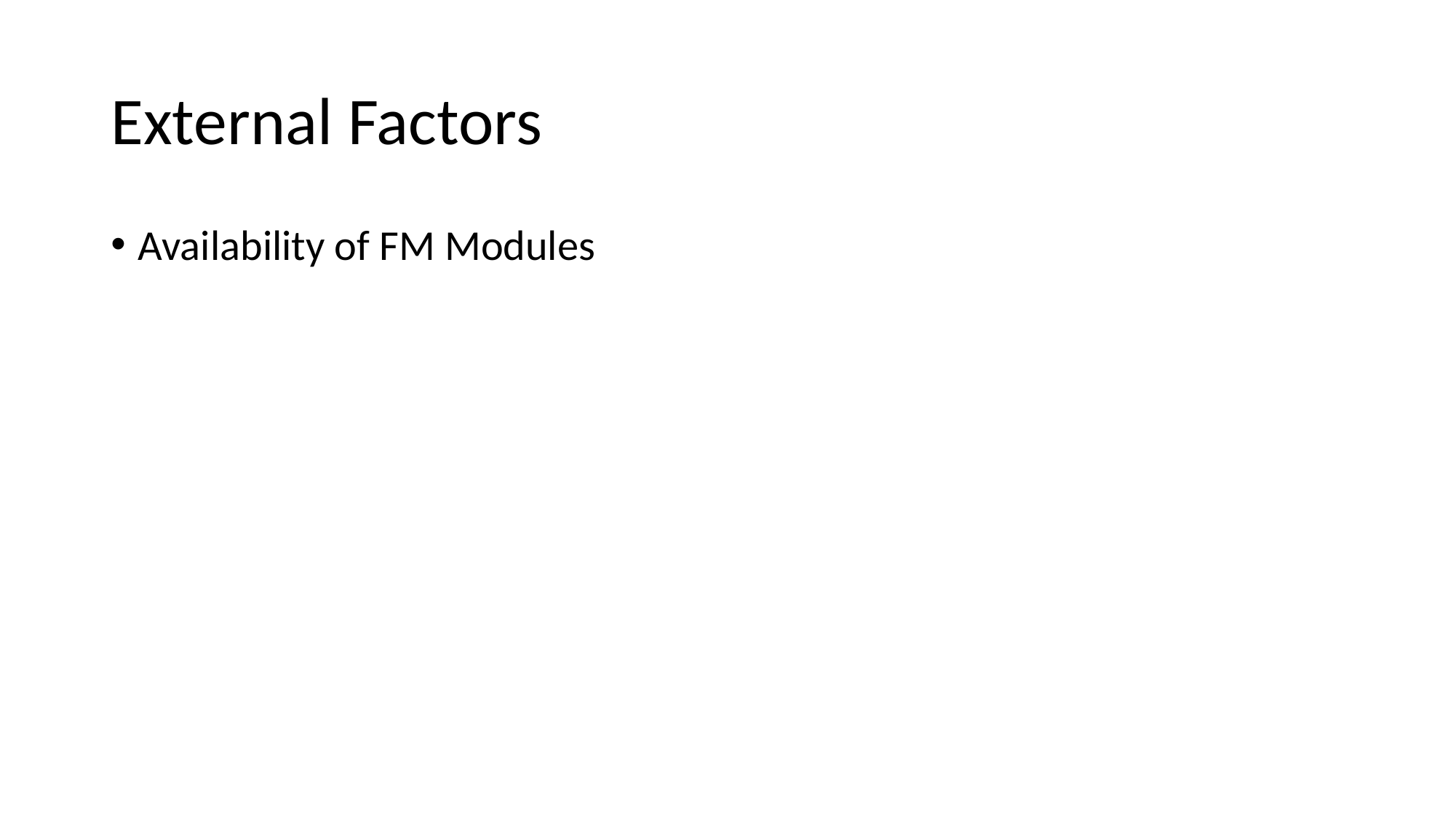

# External Factors
Availability of FM Modules